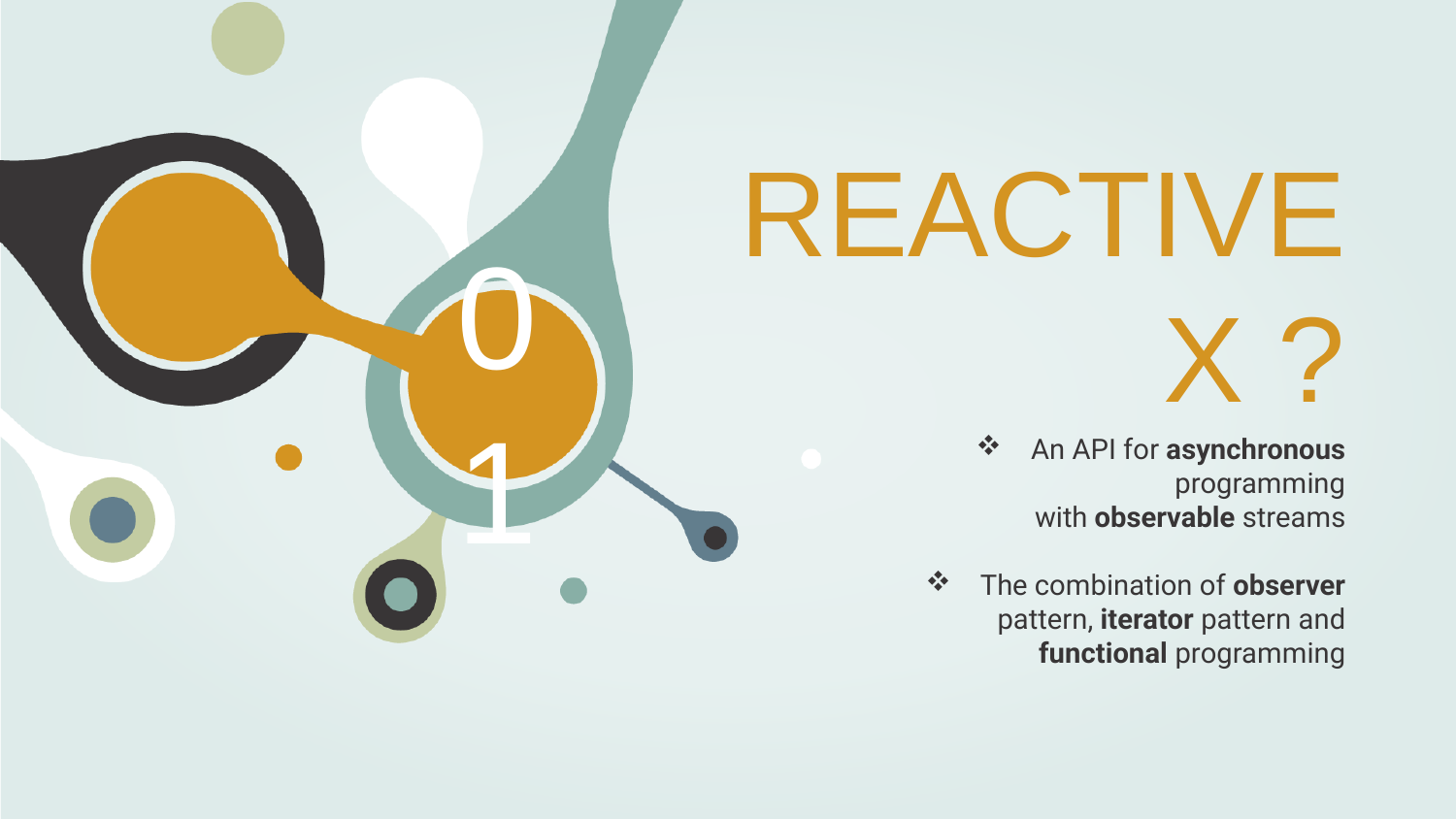

# REACTIVE X ?
01
An API for asynchronous programming
with observable streams

The combination of observer pattern, iterator pattern and functional programming